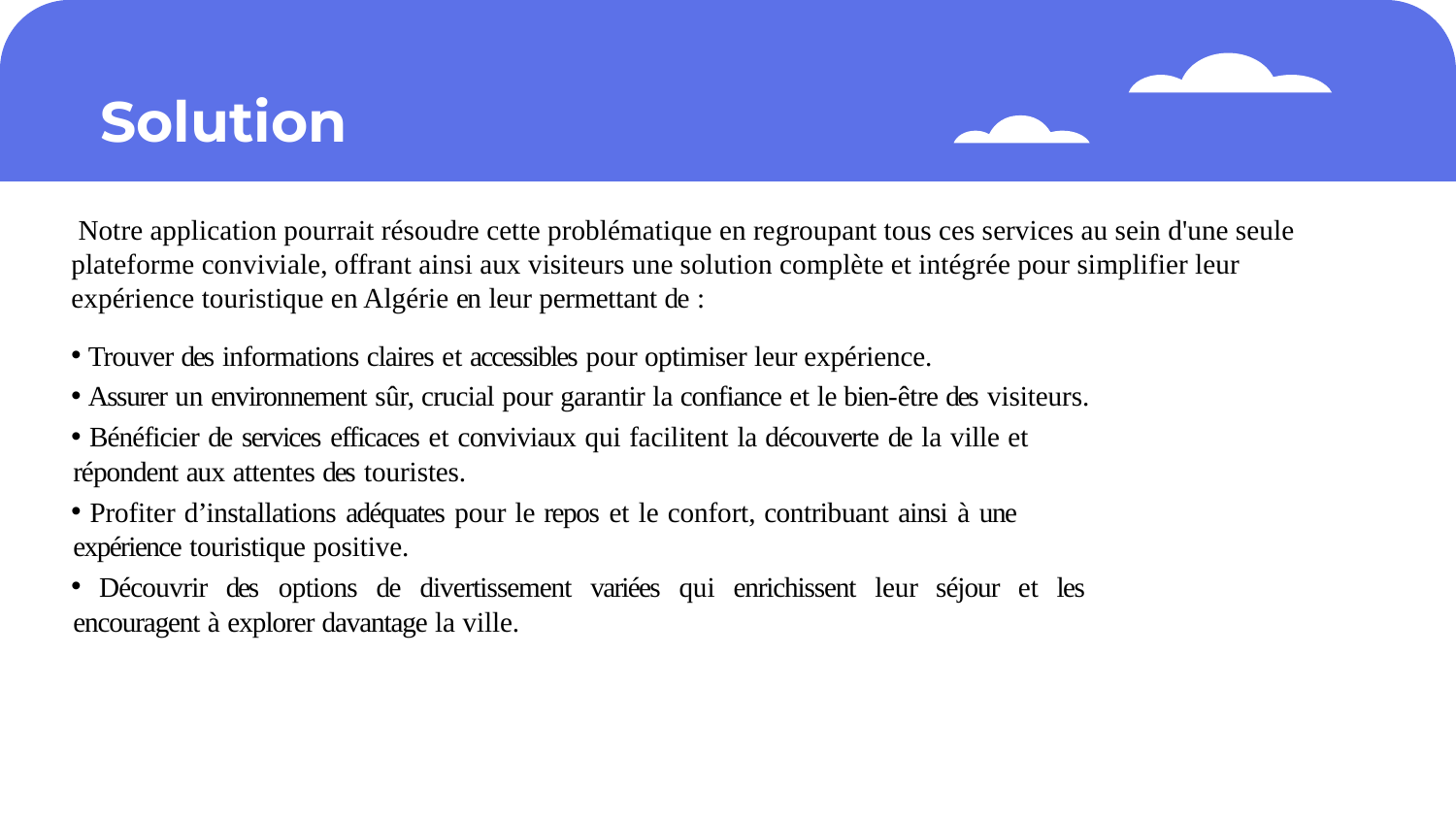

# Solution
 Notre application pourrait résoudre cette problématique en regroupant tous ces services au sein d'une seule plateforme conviviale, offrant ainsi aux visiteurs une solution complète et intégrée pour simplifier leur expérience touristique en Algérie en leur permettant de :
 Trouver des informations claires et accessibles pour optimiser leur expérience.
 Assurer un environnement sûr, crucial pour garantir la confiance et le bien-être des visiteurs.
 Bénéficier de services efficaces et conviviaux qui facilitent la découverte de la ville et répondent aux attentes des touristes.
 Profiter d’installations adéquates pour le repos et le confort, contribuant ainsi à une expérience touristique positive.
 Découvrir des options de divertissement variées qui enrichissent leur séjour et les encouragent à explorer davantage la ville.